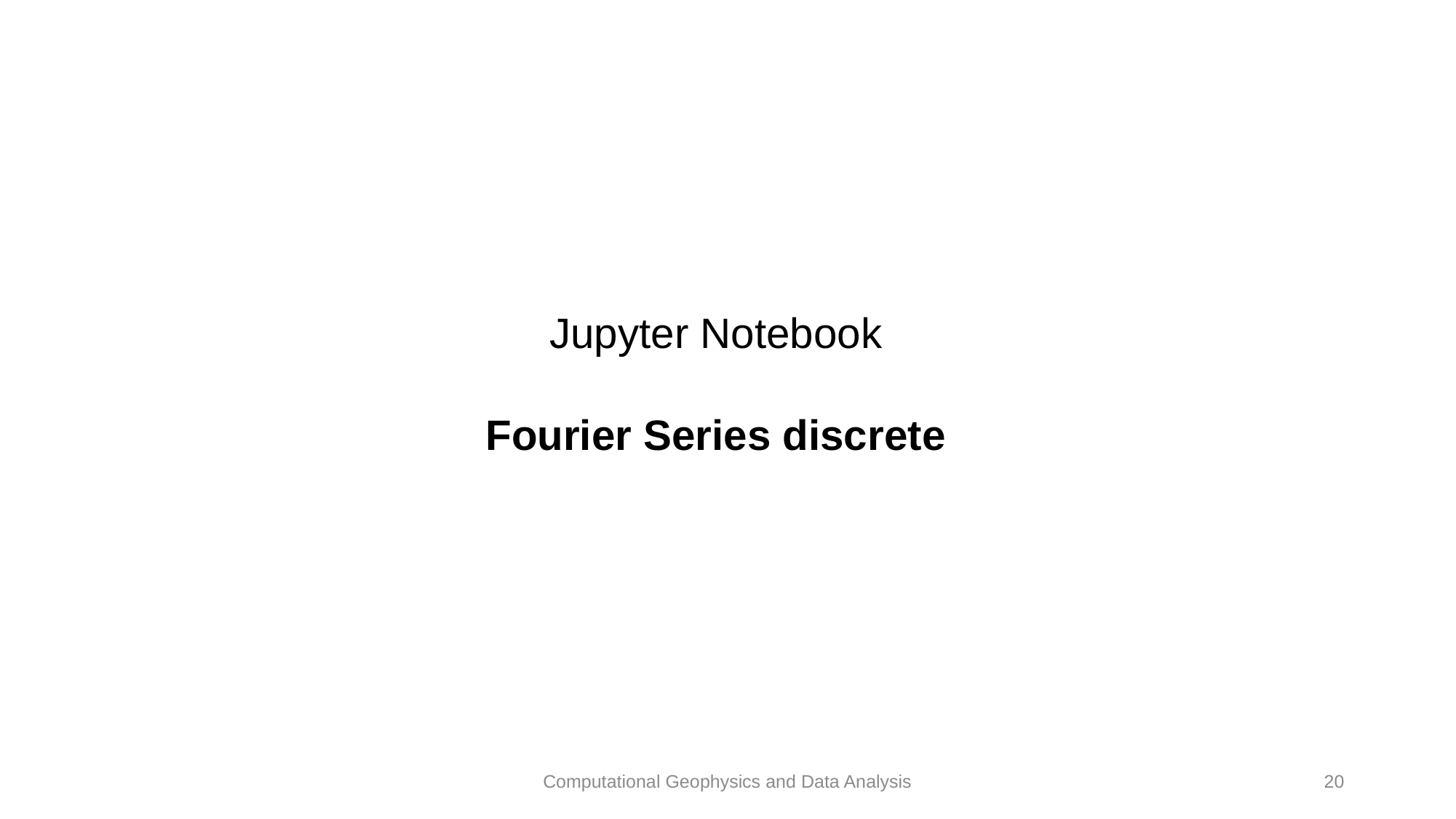

#
Jupyter Notebook

Fourier Series discrete

Computational Geophysics and Data Analysis
20